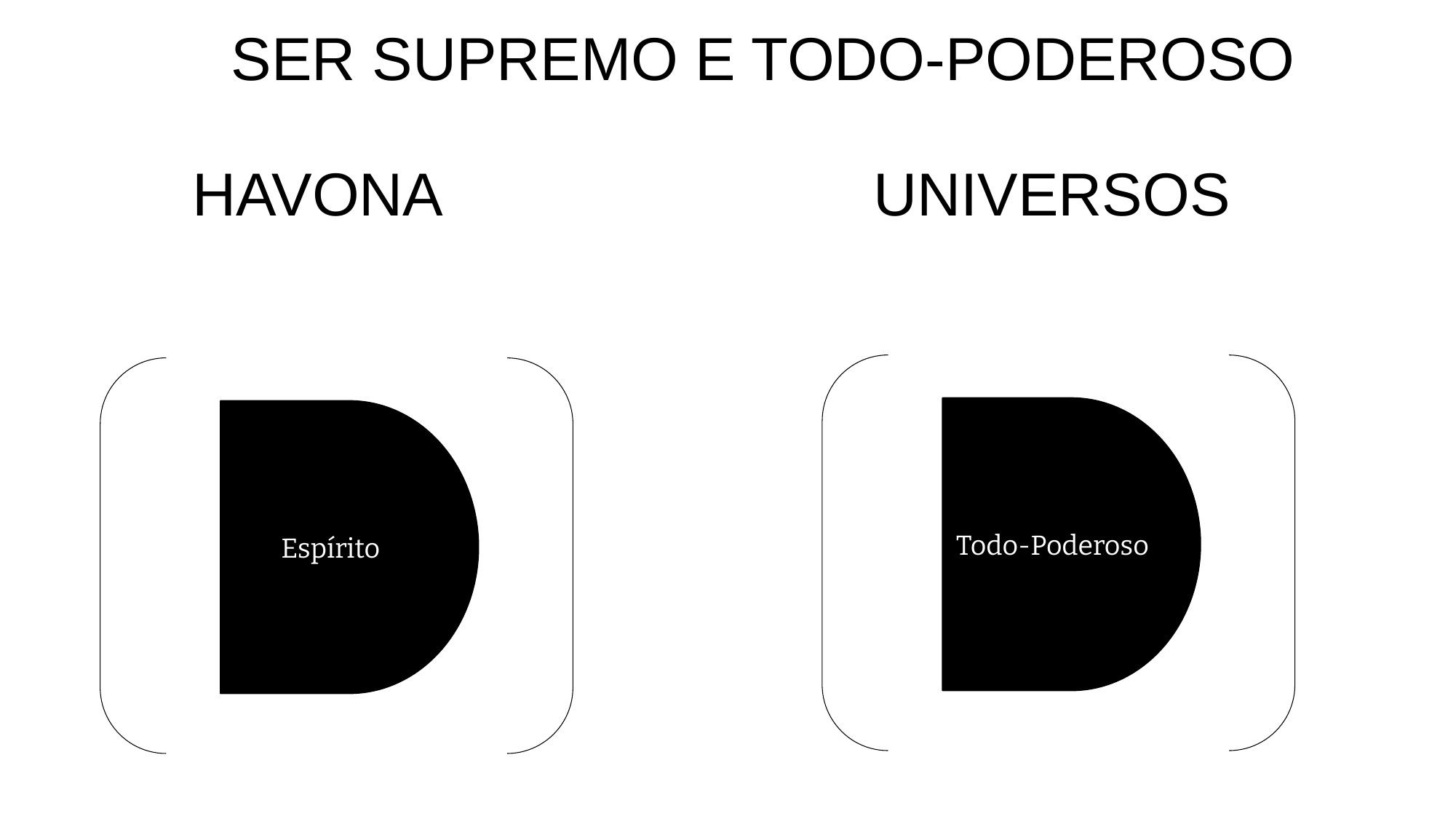

Ser supremo e todo-poderoso
havona
Universos

Todo-Poderoso

Espírito